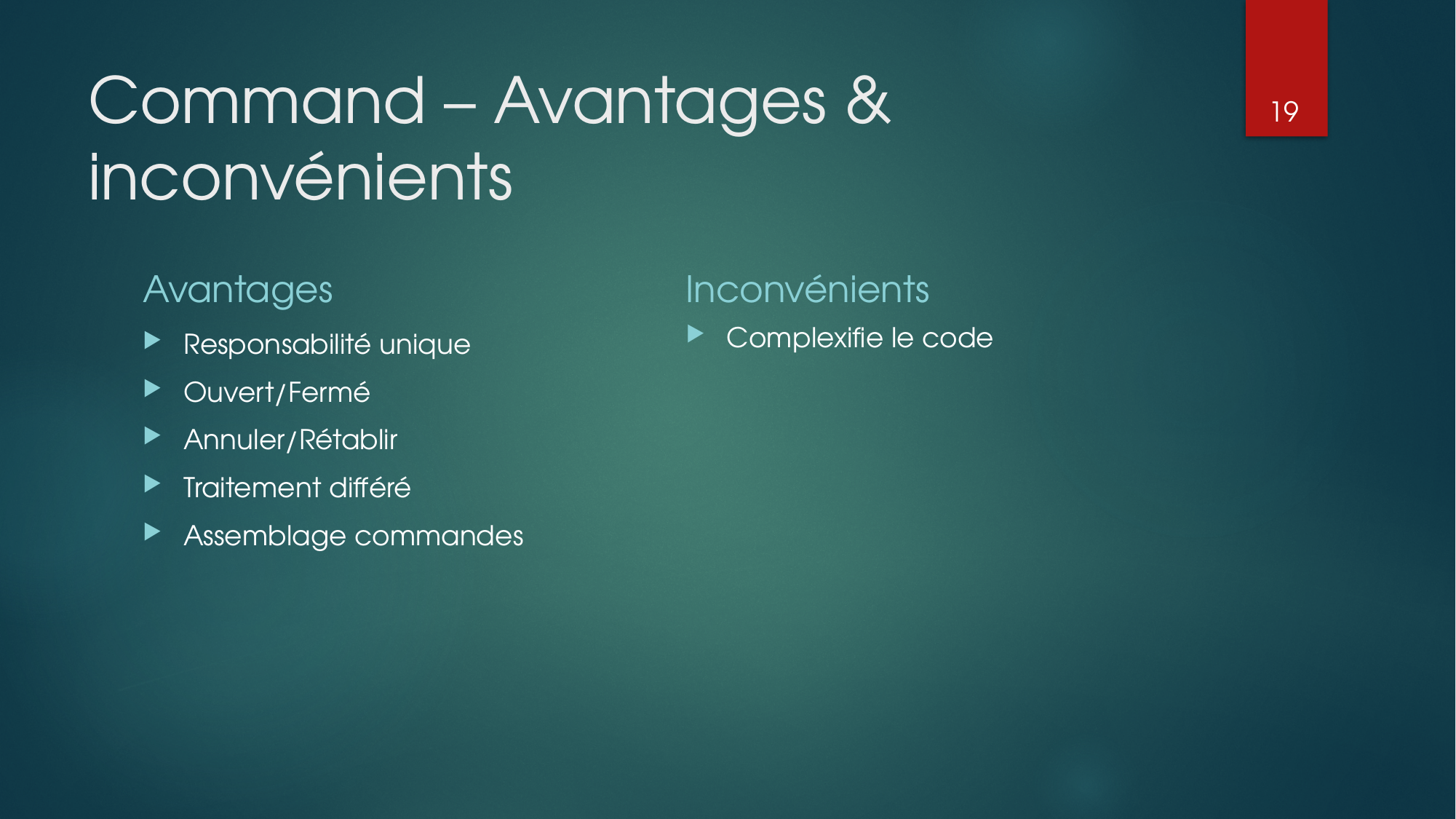

# Command – Avantages & inconvénients
19
Inconvénients
Avantages
Complexifie le code
Responsabilité unique
Ouvert/Fermé
Annuler/Rétablir
Traitement différé
Assemblage commandes